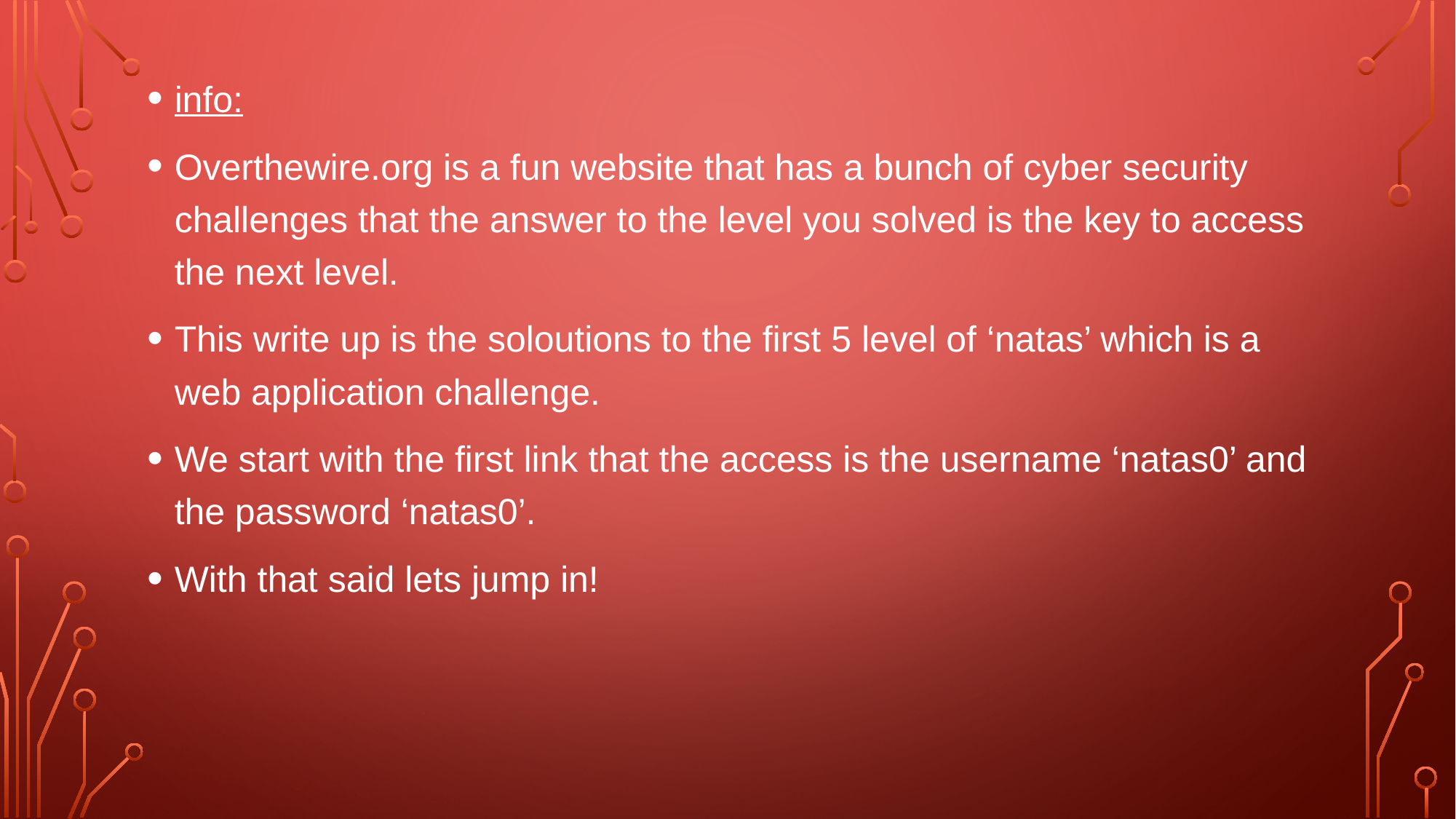

info:
Overthewire.org is a fun website that has a bunch of cyber security challenges that the answer to the level you solved is the key to access the next level.
This write up is the soloutions to the first 5 level of ‘natas’ which is a web application challenge.
We start with the first link that the access is the username ‘natas0’ and the password ‘natas0’.
With that said lets jump in!